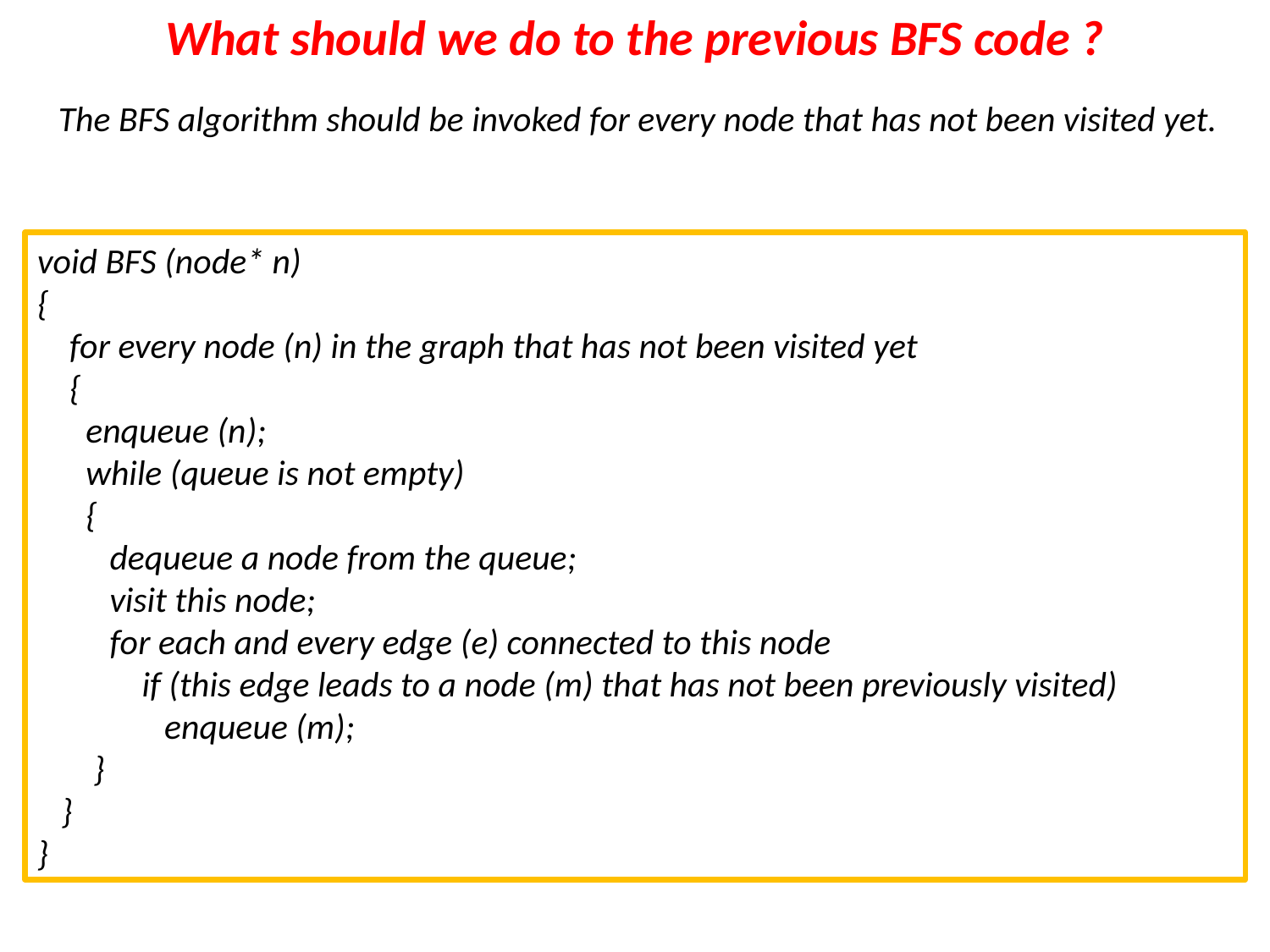

What should we do to the previous BFS code ?
The BFS algorithm should be invoked for every node that has not been visited yet.
void BFS (node* n)
{
    for every node (n) in the graph that has not been visited yet
    {
      enqueue (n);
      while (queue is not empty)
      {
         dequeue a node from the queue;
         visit this node;
         for each and every edge (e) connected to this node
             if (this edge leads to a node (m) that has not been previously visited)
	enqueue (m);
       }
   }
}